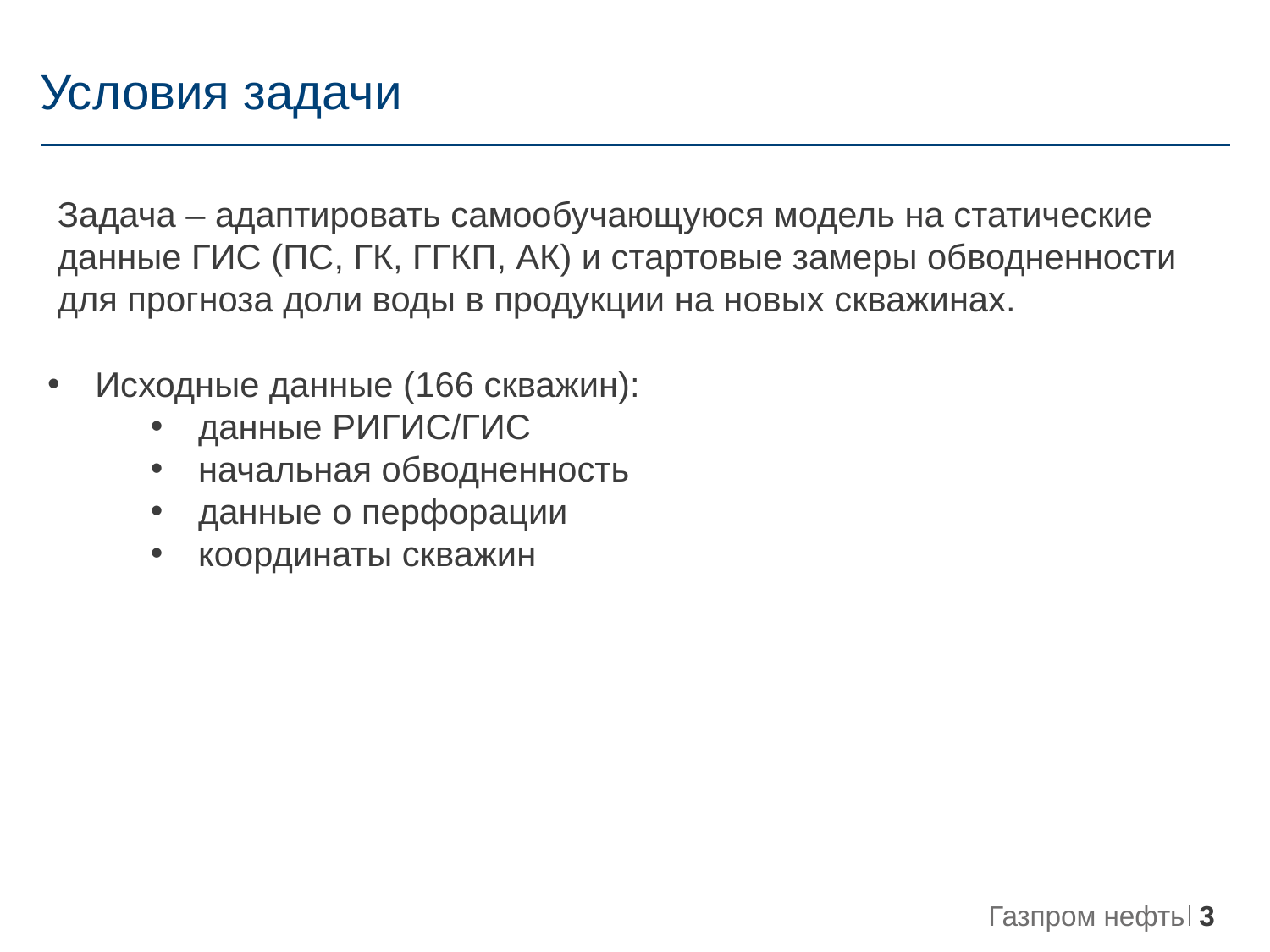

# Условия задачи
Задача – адаптировать самообучающуюся модель на статические данные ГИС (ПС, ГК, ГГКП, АК) и стартовые замеры обводненности для прогноза доли воды в продукции на новых скважинах.
Исходные данные (166 скважин):
данные РИГИС/ГИС
начальная обводненность
данные о перфорации
координаты скважин